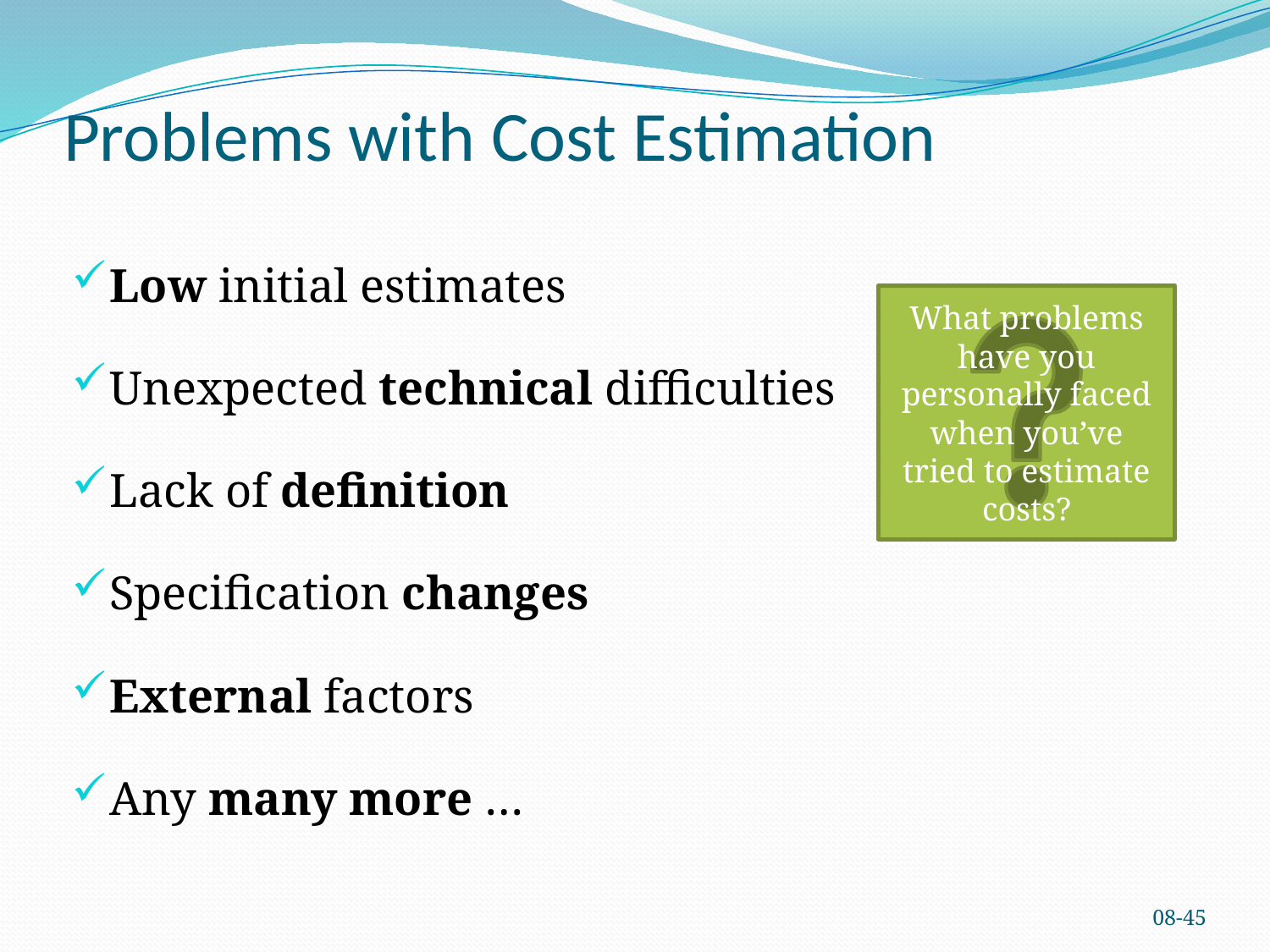

# Problems with Cost Estimation
Low initial estimates
Unexpected technical difficulties
Lack of definition
Specification changes
External factors
Any many more …
What problems have you personally faced when you’ve tried to estimate costs?
08-45